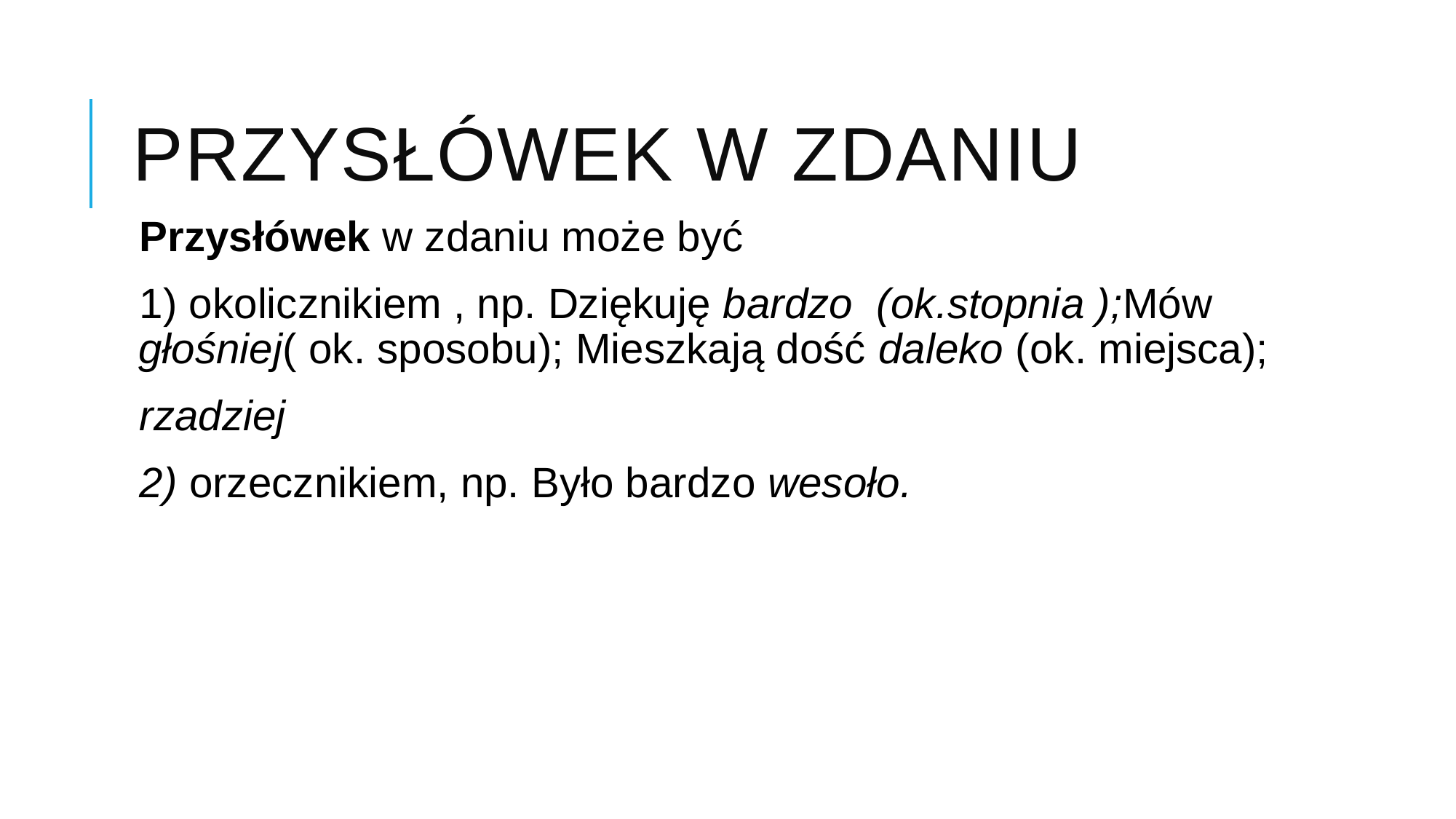

# Przysłówek w zdaniu
Przysłówek w zdaniu może być
1) okolicznikiem , np. Dziękuję bardzo  (ok.stopnia );Mów głośniej( ok. sposobu); Mieszkają dość daleko (ok. miejsca);
rzadziej
2) orzecznikiem, np. Było bardzo wesoło.